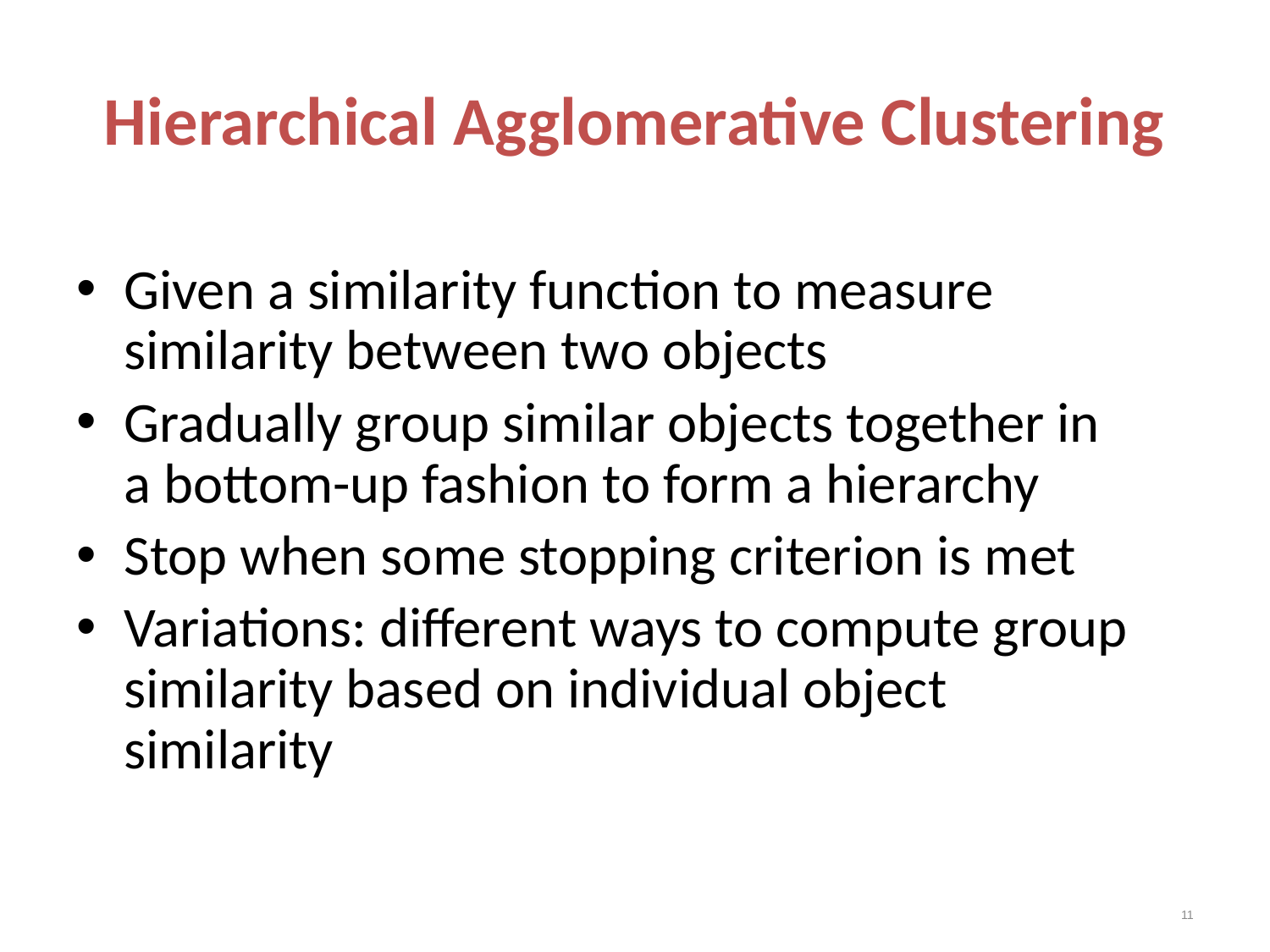

# Hierarchical Agglomerative Clustering
Given a similarity function to measure similarity between two objects
Gradually group similar objects together in a bottom-up fashion to form a hierarchy
Stop when some stopping criterion is met
Variations: different ways to compute group similarity based on individual object similarity
11